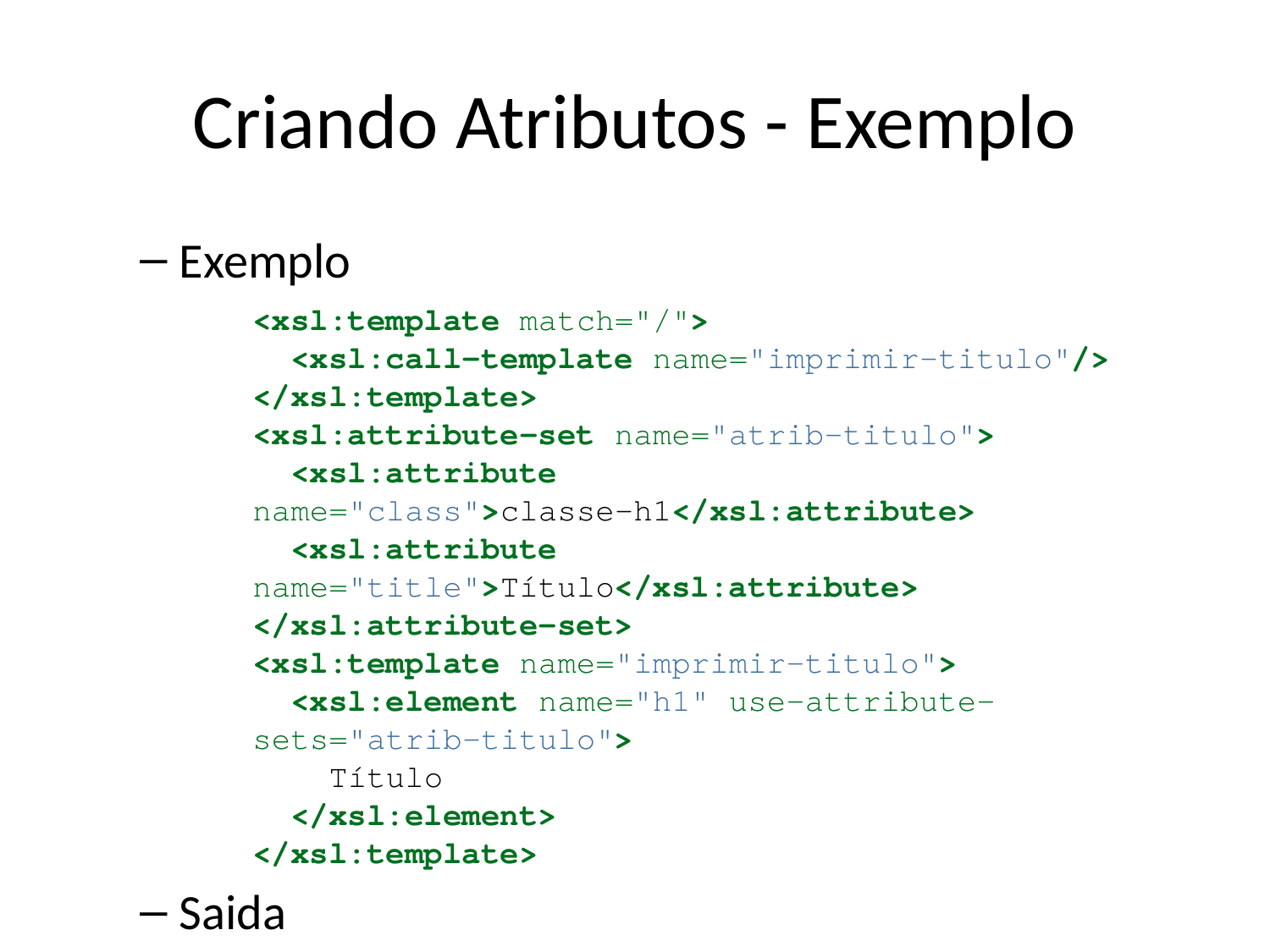

# Criando Atributos - Exemplo
Exemplo
<xsl:template match="/">
  <xsl:call-template name="imprimir-titulo"/>
</xsl:template>
<xsl:attribute-set name="atrib-titulo">
  <xsl:attribute name="class">classe-h1</xsl:attribute>
  <xsl:attribute name="title">Título</xsl:attribute>
</xsl:attribute-set>
<xsl:template name="imprimir-titulo">
  <xsl:element name="h1" use-attribute-sets="atrib-titulo">
    Título
  </xsl:element>
</xsl:template>
Saida
<?xml version="1.0" encoding="UTF-16"?>
<h1 class="classe-h1" title="Título">
    Título
</h1>